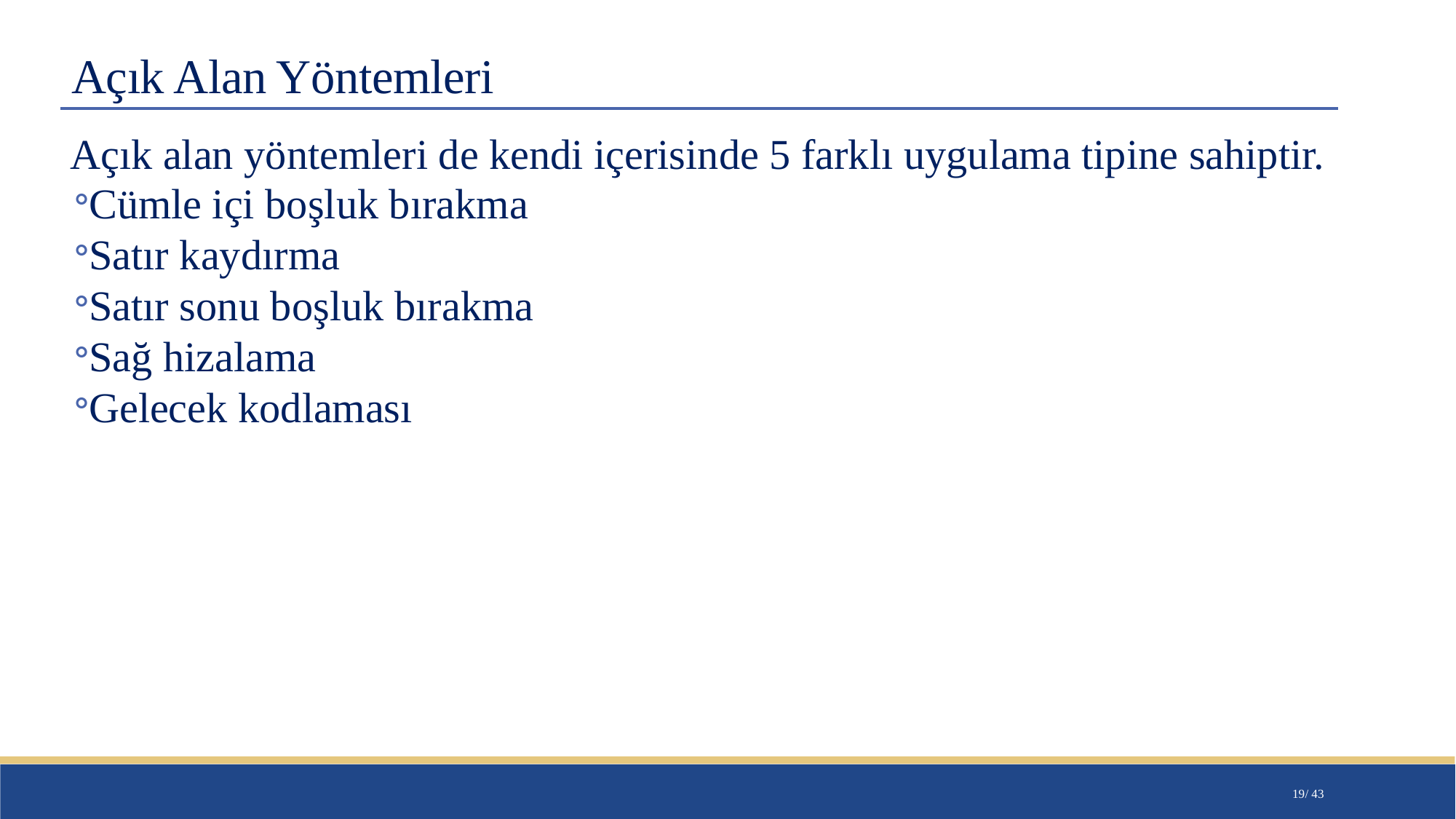

# Açık Alan Yöntemleri
Açık alan yöntemleri de kendi içerisinde 5 farklı uygulama tipine sahiptir.
Cümle içi boşluk bırakma
Satır kaydırma
Satır sonu boşluk bırakma
Sağ hizalama
Gelecek kodlaması

19/ 43